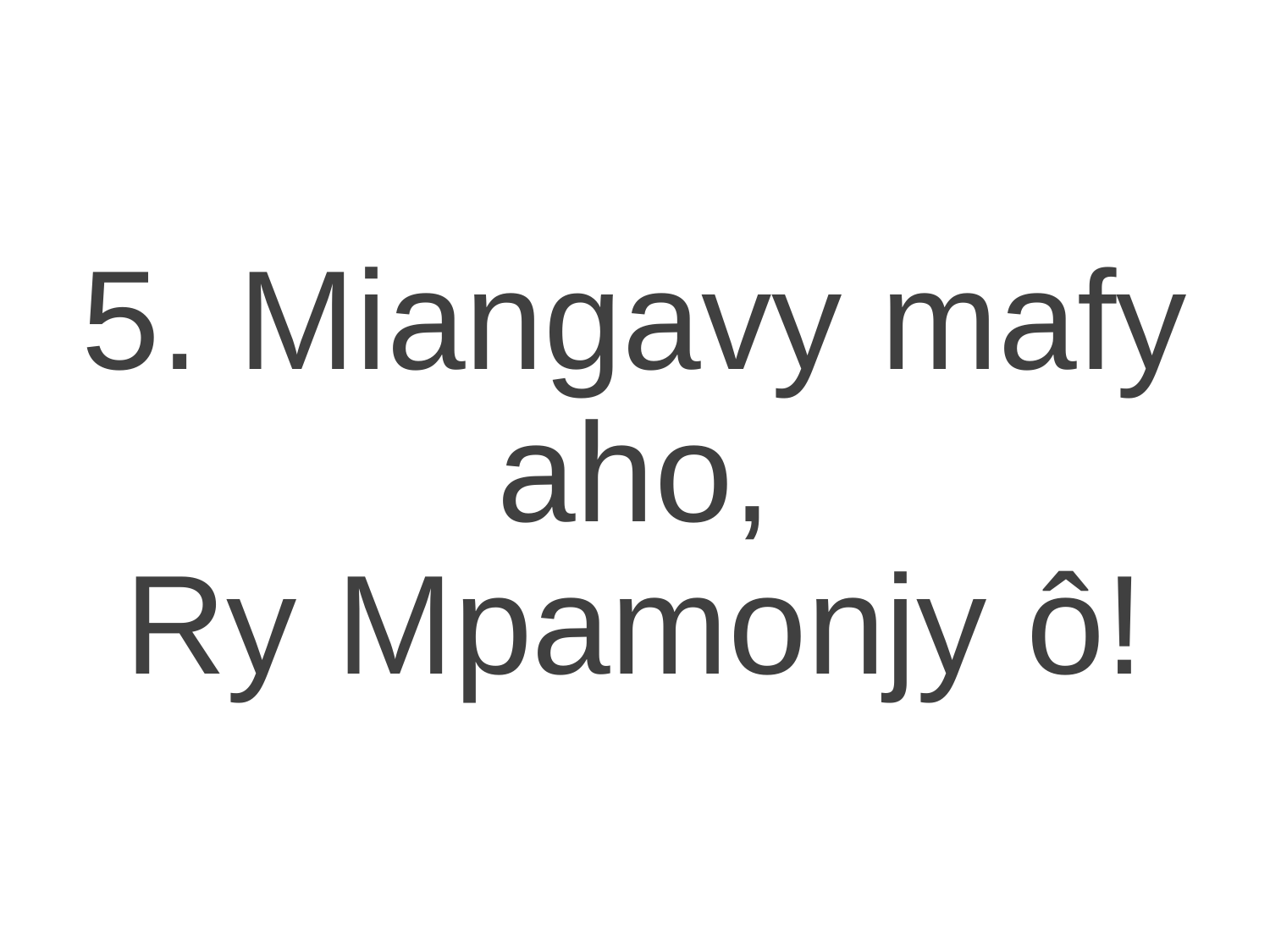

5. Miangavy mafy aho,
Ry Mpamonjy ô!